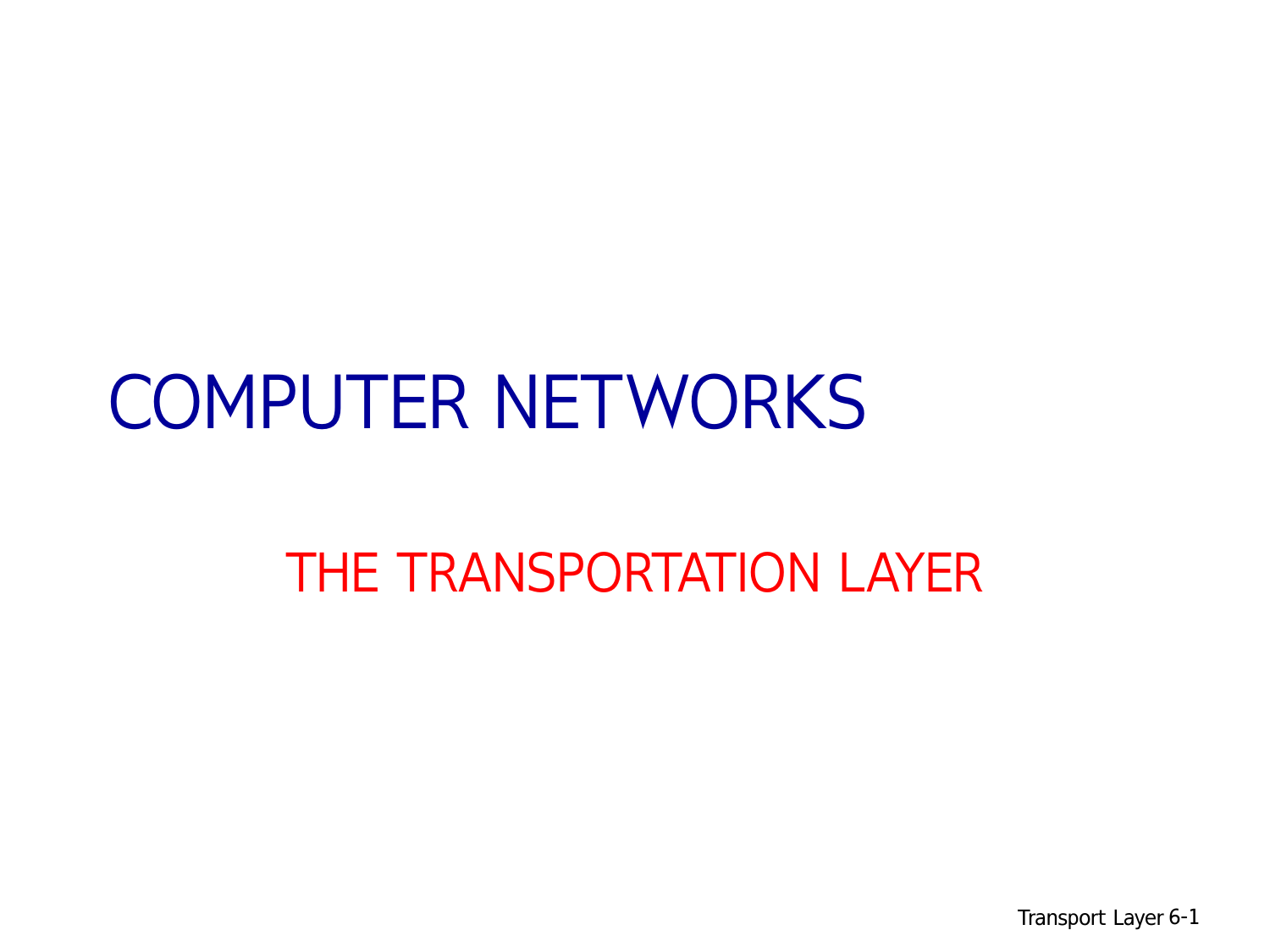

# COMPUTER NETWORKS
THE TRANSPORTATION LAYER
Transport Layer
6-1